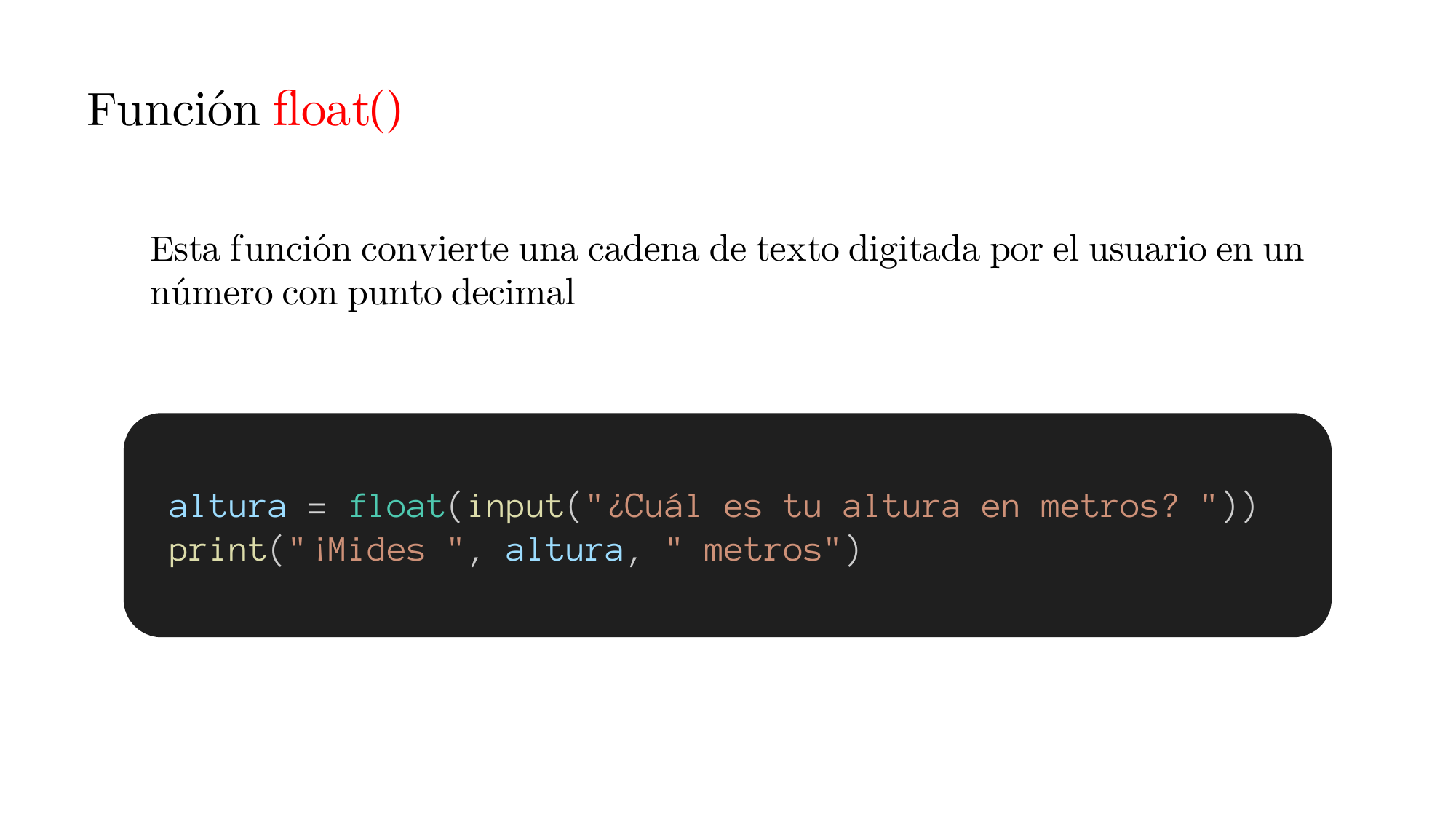

Función float()
Esta función convierte una cadena de texto digitada por el usuario en un número con punto decimal

altura = float(input("¿Cuál es tu altura en metros? "))
print("¡Mides ", altura, " metros")